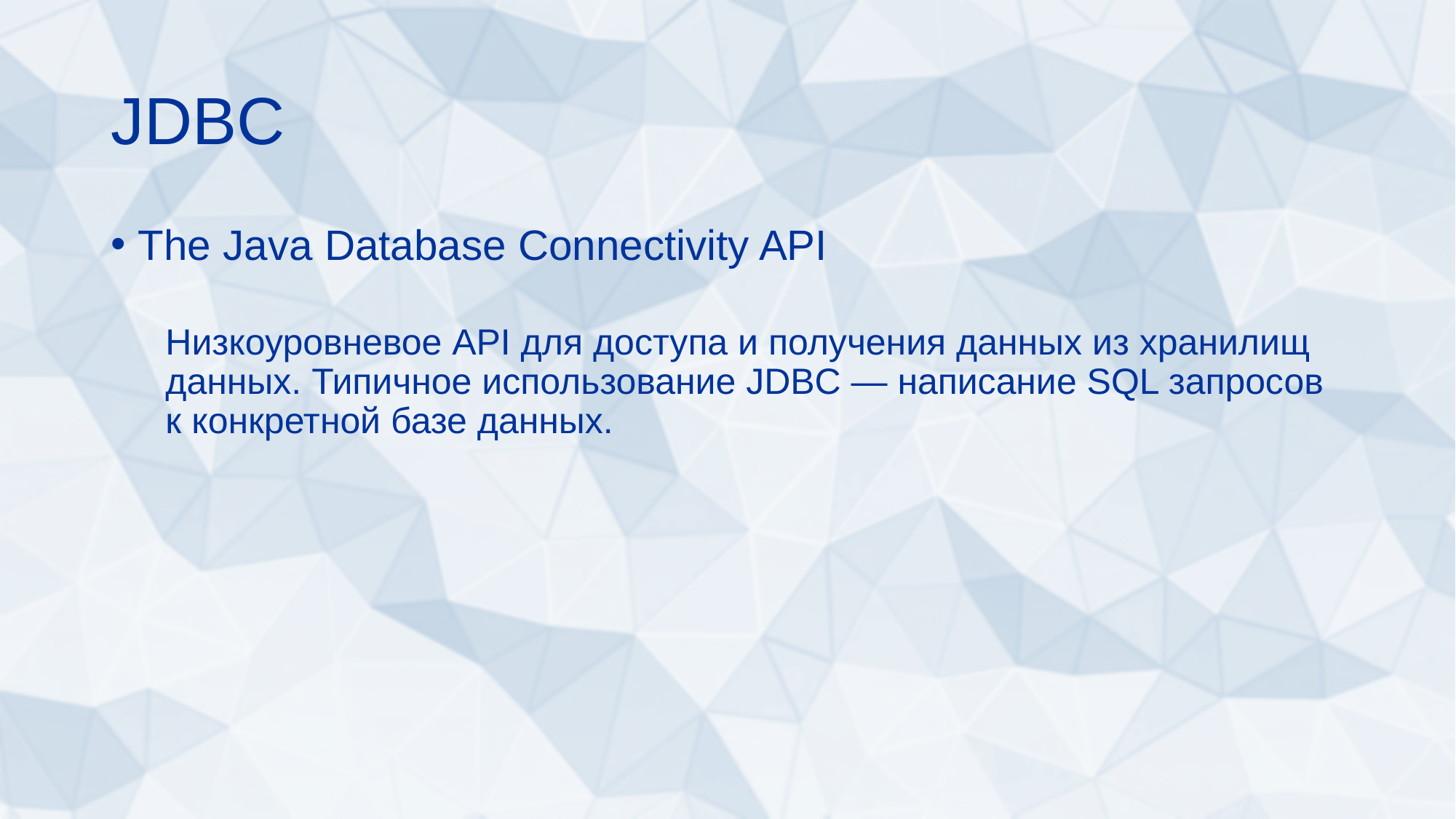

# JDBC
The Java Database Connectivity API

Низкоуровневое API для доступа и получения данных из хранилищ данных. Типичное использование JDBC — написание SQL запросов к конкретной базе данных.